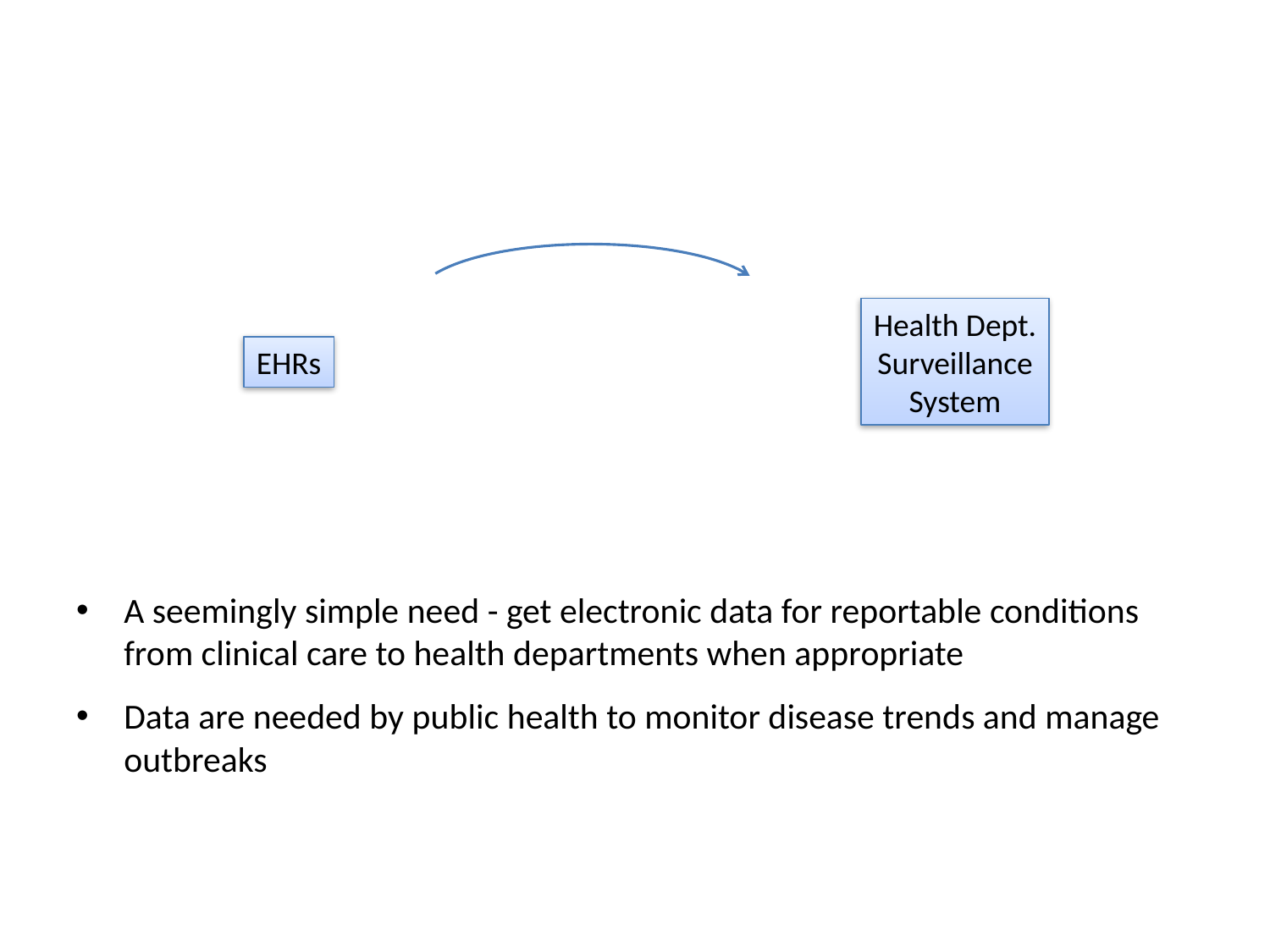

Health Dept.
Surveillance
System
EHRs
A seemingly simple need - get electronic data for reportable conditions from clinical care to health departments when appropriate
Data are needed by public health to monitor disease trends and manage outbreaks